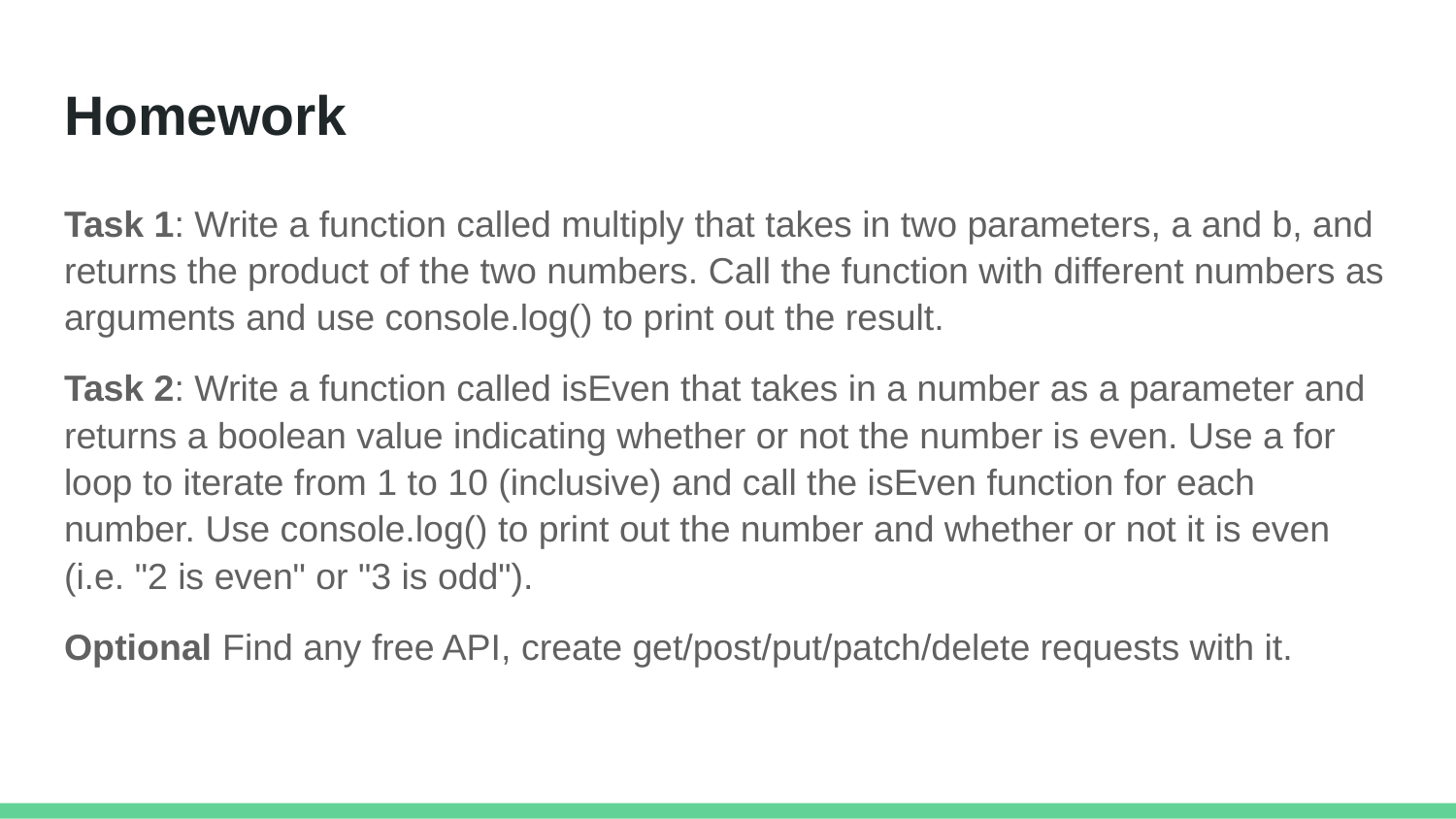

# Homework
Task 1: Write a function called multiply that takes in two parameters, a and b, and returns the product of the two numbers. Call the function with different numbers as arguments and use console.log() to print out the result.
Task 2: Write a function called isEven that takes in a number as a parameter and returns a boolean value indicating whether or not the number is even. Use a for loop to iterate from 1 to 10 (inclusive) and call the isEven function for each number. Use console.log() to print out the number and whether or not it is even (i.e. "2 is even" or "3 is odd").
Optional Find any free API, create get/post/put/patch/delete requests with it.